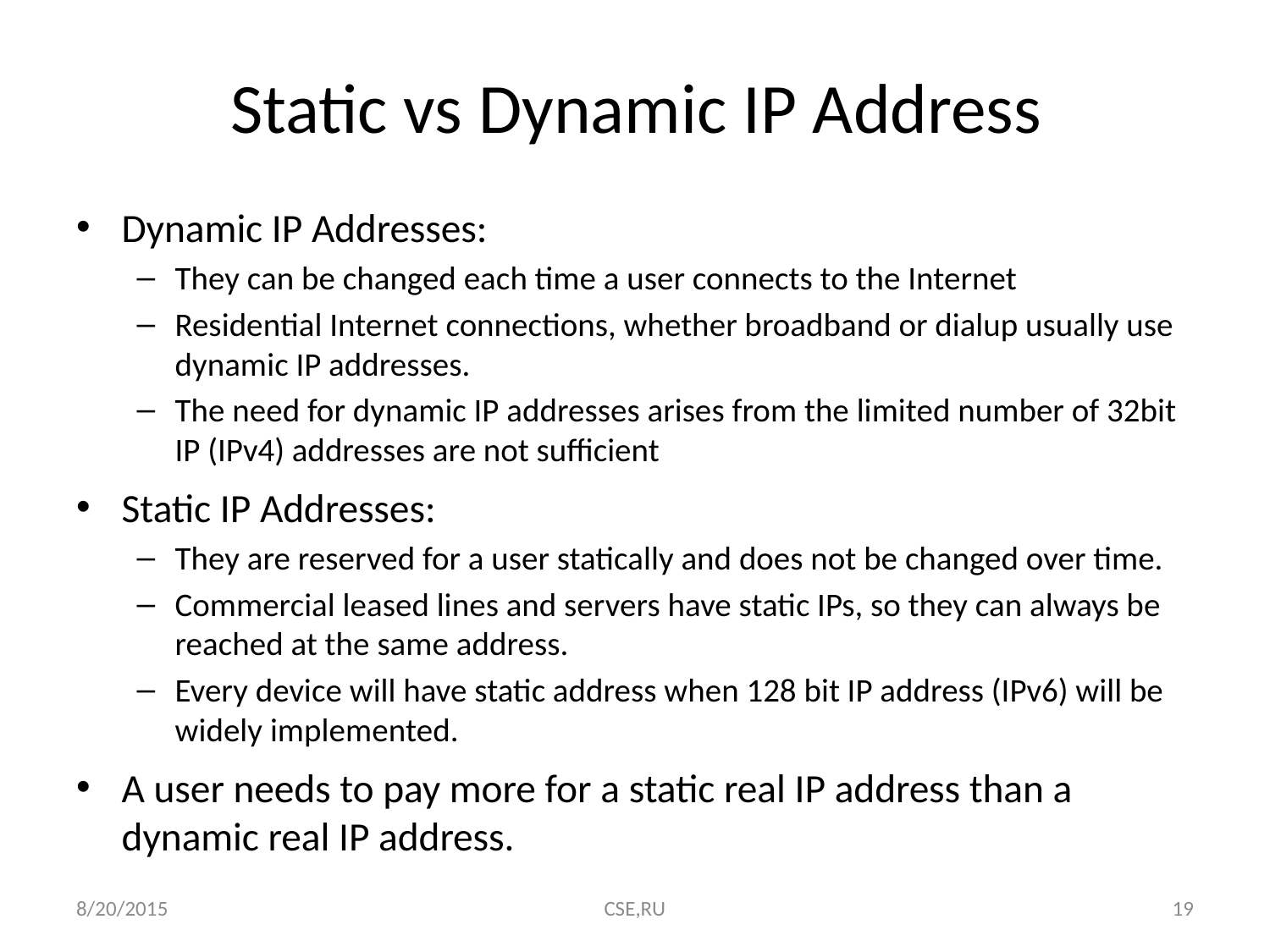

# Static vs Dynamic IP Address
Dynamic IP Addresses:
They can be changed each time a user connects to the Internet
Residential Internet connections, whether broadband or dialup usually use dynamic IP addresses.
The need for dynamic IP addresses arises from the limited number of 32bit IP (IPv4) addresses are not sufficient
Static IP Addresses:
They are reserved for a user statically and does not be changed over time.
Commercial leased lines and servers have static IPs, so they can always be reached at the same address.
Every device will have static address when 128 bit IP address (IPv6) will be widely implemented.
A user needs to pay more for a static real IP address than a dynamic real IP address.

8/20/2015
CSE,RU
19